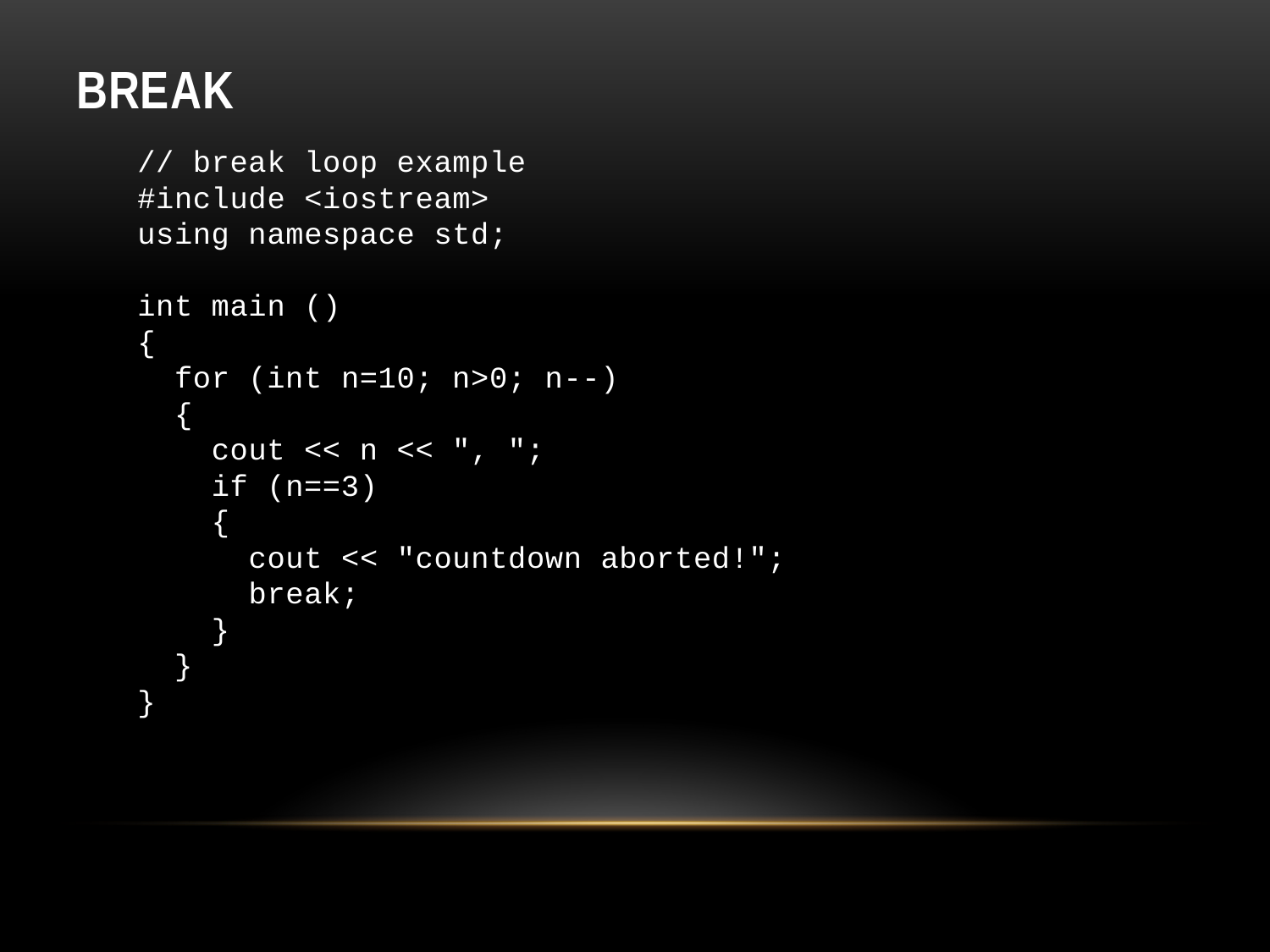

# Break
// break loop example
#include <iostream>
using namespace std;

int main ()
{
  for (int n=10; n>0; n--)
  {
    cout << n << ", ";
    if (n==3)
    {
      cout << "countdown aborted!";
      break;
    }
  }
}